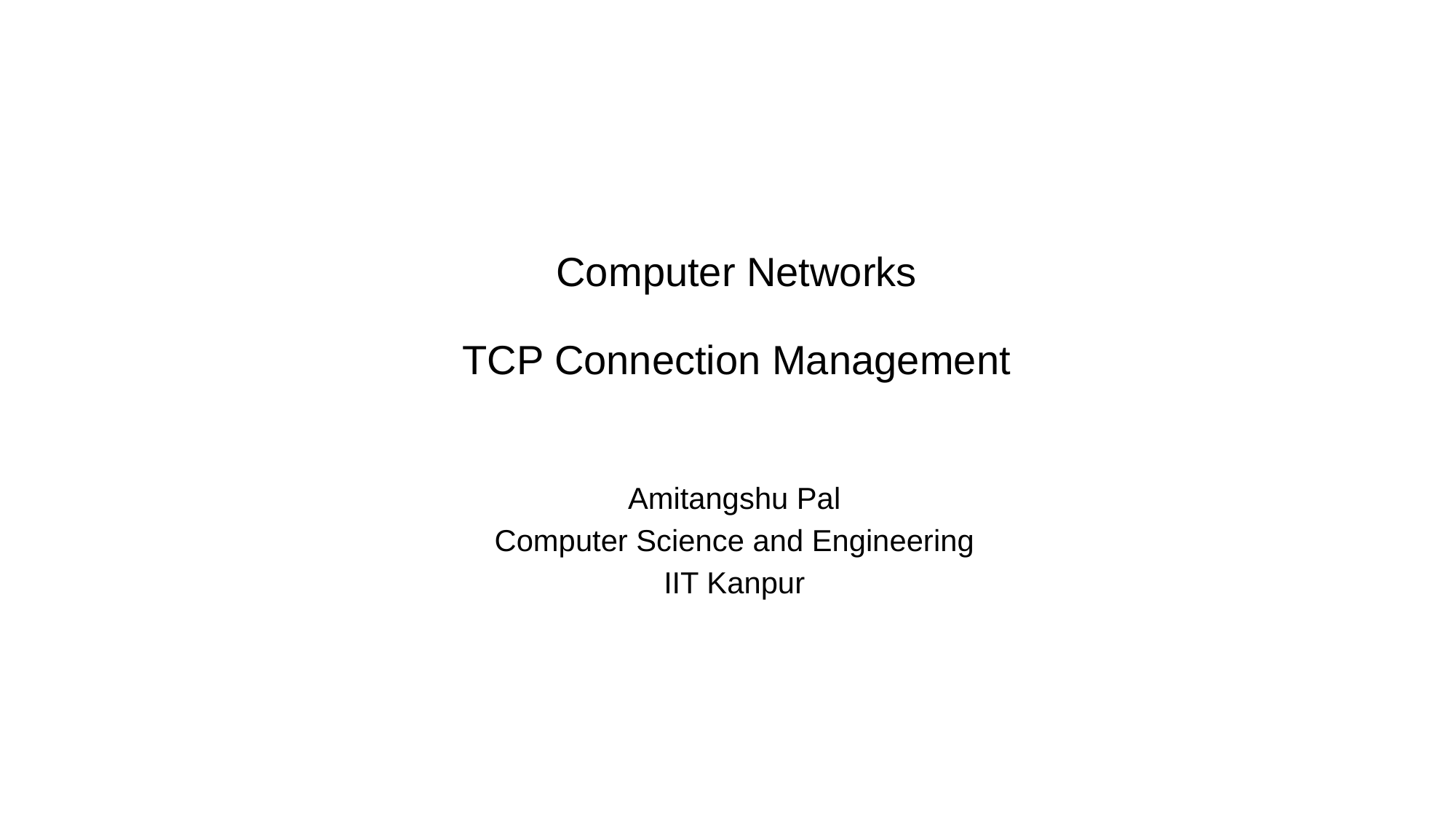

# Computer Networks TCP Connection Management
Amitangshu Pal
Computer Science and Engineering
IIT Kanpur